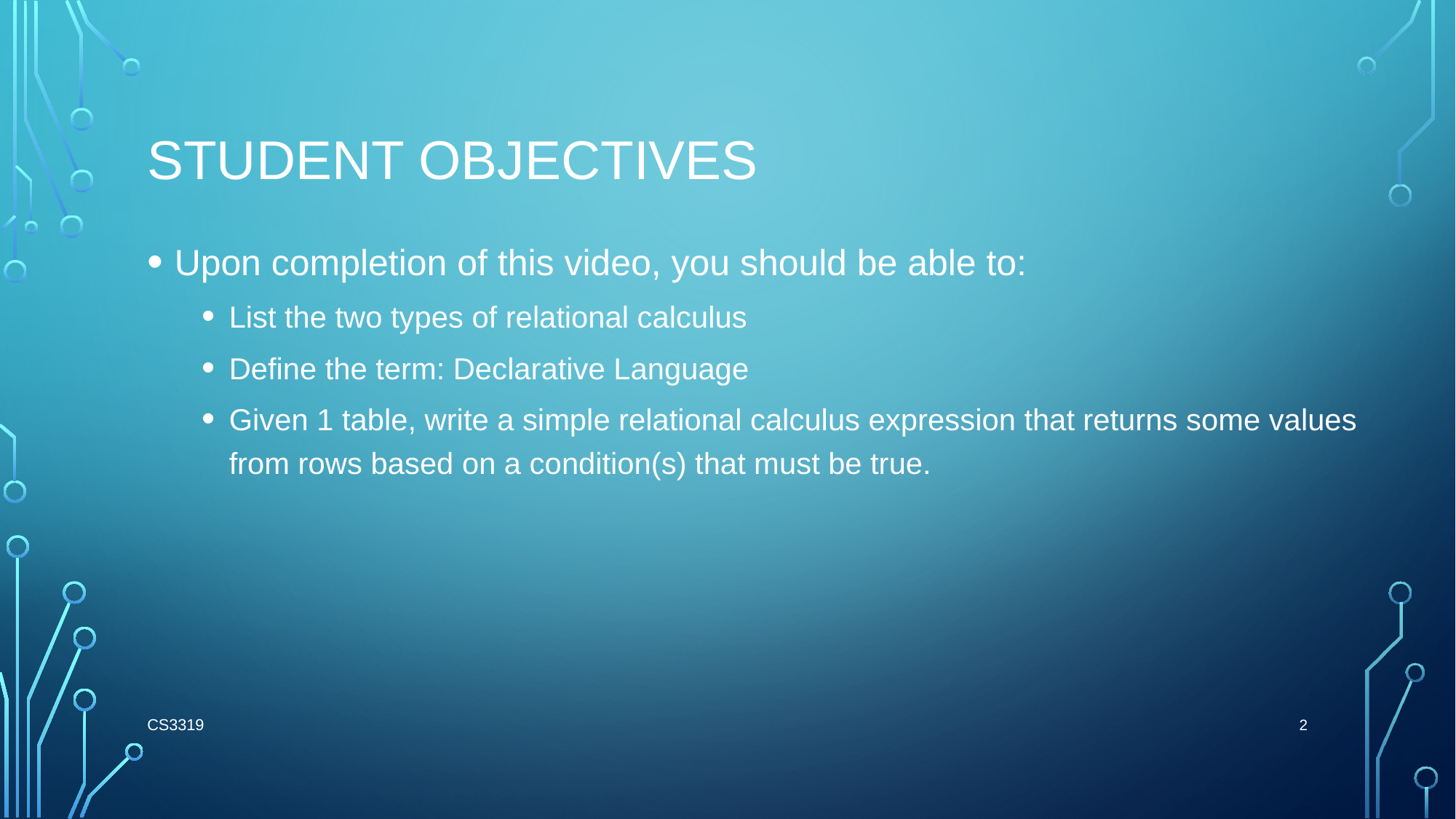

# Student Objectives
Upon completion of this video, you should be able to:
List the two types of relational calculus
Define the term: Declarative Language
Given 1 table, write a simple relational calculus expression that returns some values from rows based on a condition(s) that must be true.
2
CS3319